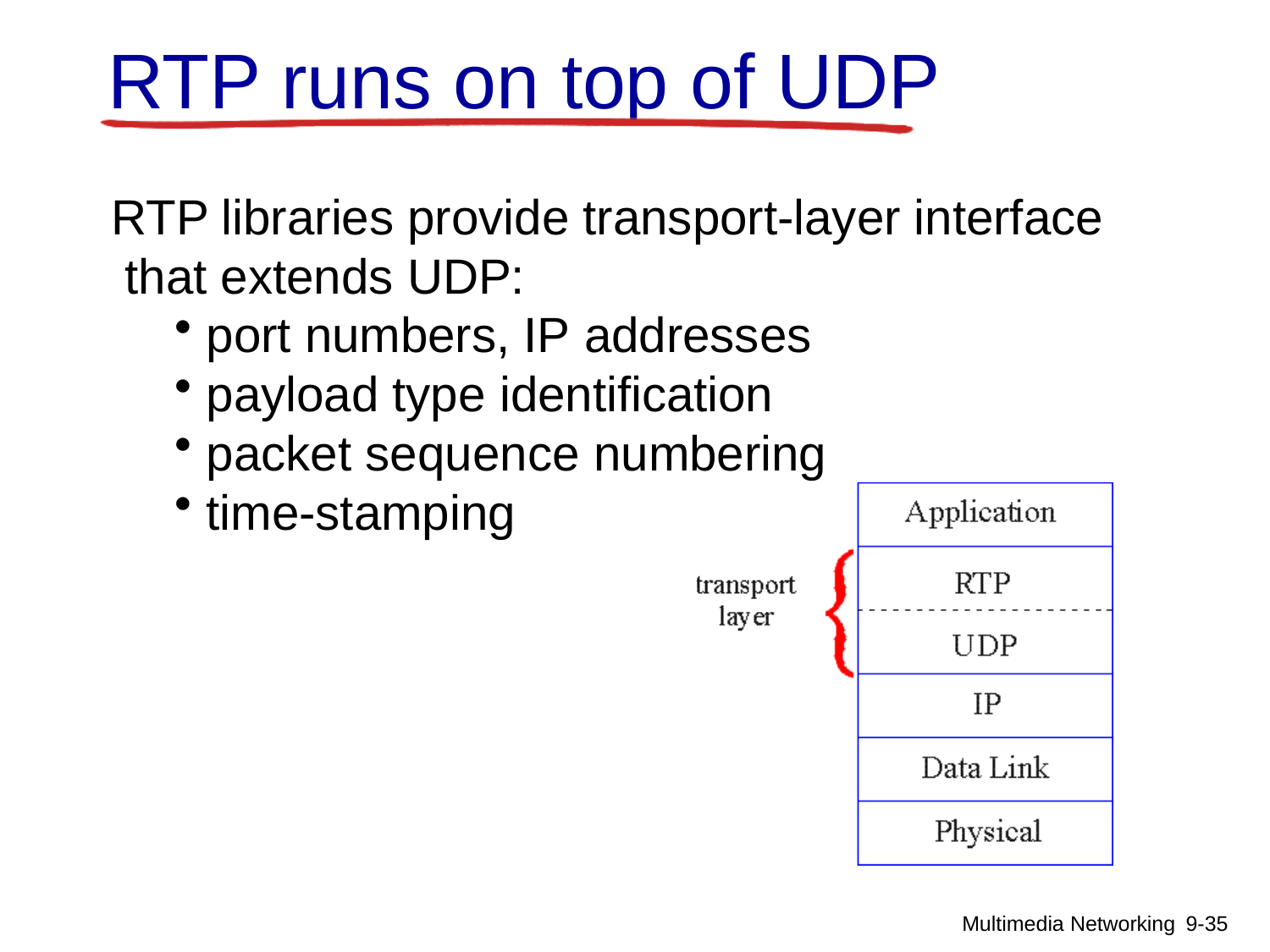

# RTP runs on top of UDP

RTP libraries provide transport-layer interface  that extends UDP:
port numbers, IP addresses
payload type identification
packet sequence numbering
time-stamping

Multimedia Networking 9-35